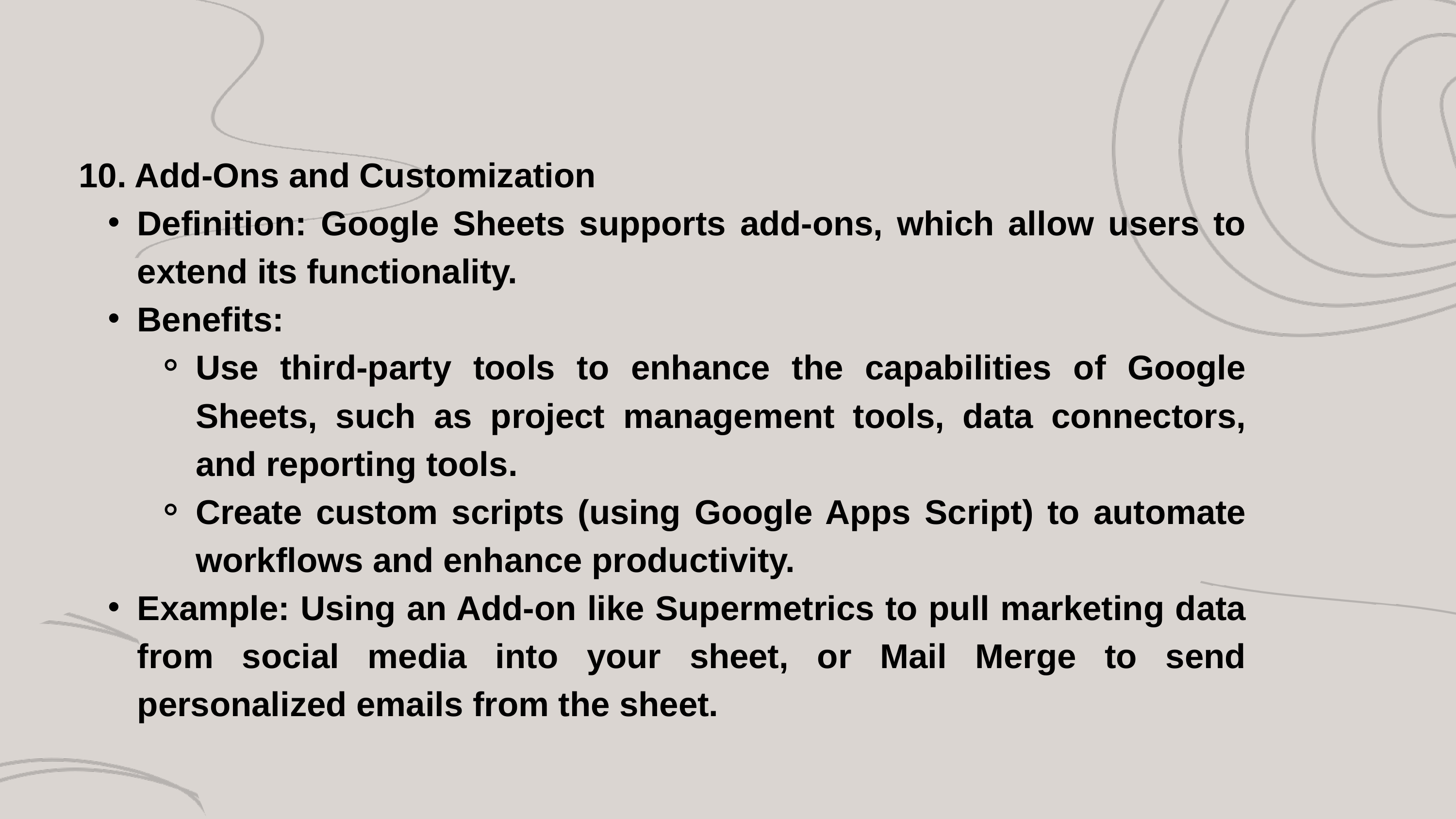

10. Add-Ons and Customization
Definition: Google Sheets supports add-ons, which allow users to extend its functionality.
Benefits:
Use third-party tools to enhance the capabilities of Google Sheets, such as project management tools, data connectors, and reporting tools.
Create custom scripts (using Google Apps Script) to automate workflows and enhance productivity.
Example: Using an Add-on like Supermetrics to pull marketing data from social media into your sheet, or Mail Merge to send personalized emails from the sheet.